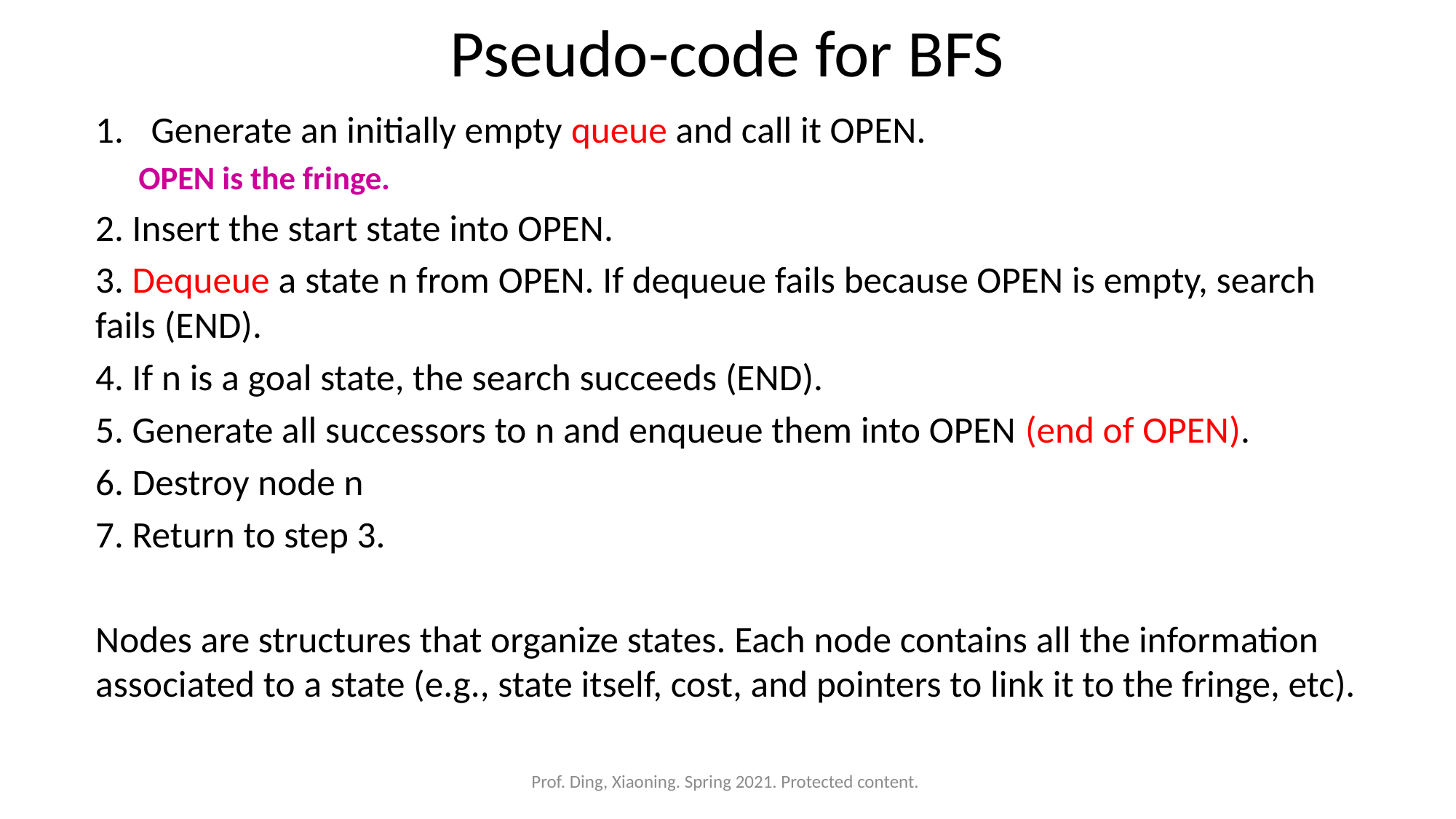

# Pseudo-code for BFS
Generate an initially empty queue and call it OPEN.
OPEN is the fringe.
2. Insert the start state into OPEN.
3. Dequeue a state n from OPEN. If dequeue fails because OPEN is empty, search fails (END).
4. If n is a goal state, the search succeeds (END).
5. Generate all successors to n and enqueue them into OPEN (end of OPEN).
6. Destroy node n
7. Return to step 3.

Nodes are structures that organize states. Each node contains all the information associated to a state (e.g., state itself, cost, and pointers to link it to the fringe, etc).

Prof. Ding, Xiaoning. Spring 2021. Protected content.